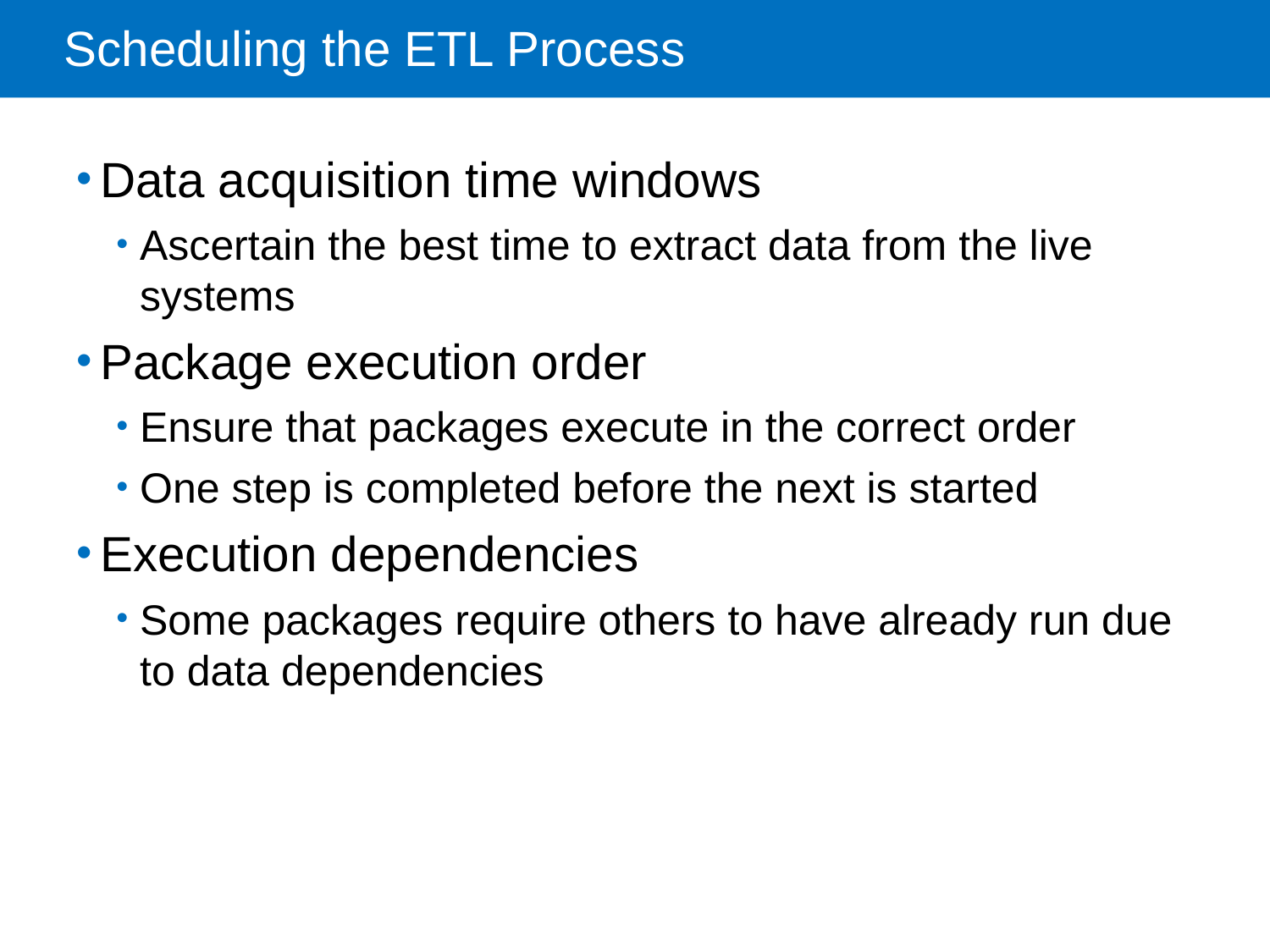

# Scheduling the ETL Process
Data acquisition time windows
Ascertain the best time to extract data from the live systems
Package execution order
Ensure that packages execute in the correct order
One step is completed before the next is started
Execution dependencies
Some packages require others to have already run due to data dependencies